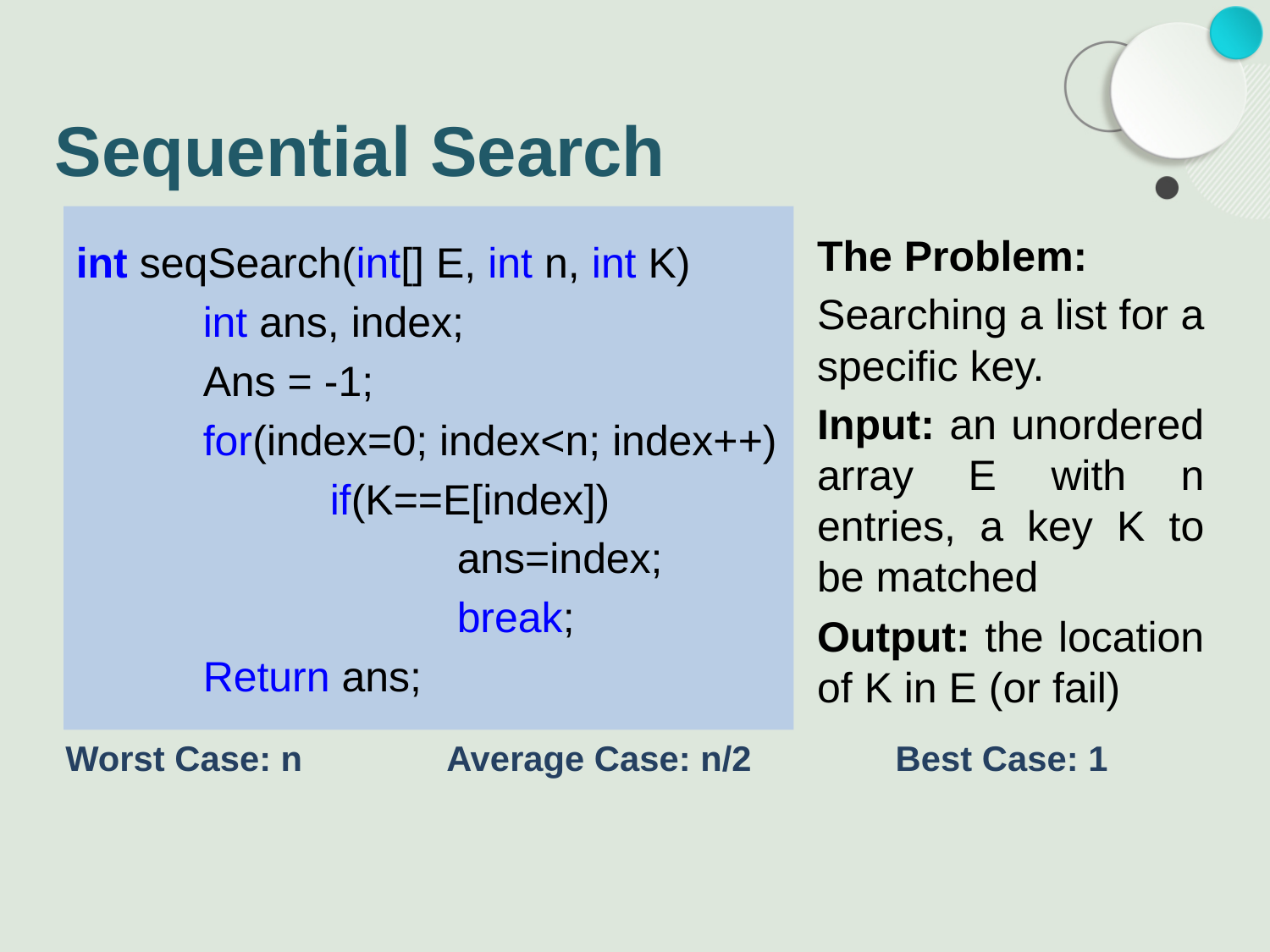

# Sequential Search
int seqSearch(int[] E, int n, int K)
	int ans, index;
	Ans = -1;
	for(index=0; index<n; index++)
		if(K==E[index])
			ans=index;
			break;
	Return ans;
The Problem:
Searching a list for a specific key.
Input: an unordered array E with n entries, a key K to be matched
Output: the location of K in E (or fail)
Worst Case: n		Average Case: n/2	       Best Case: 1